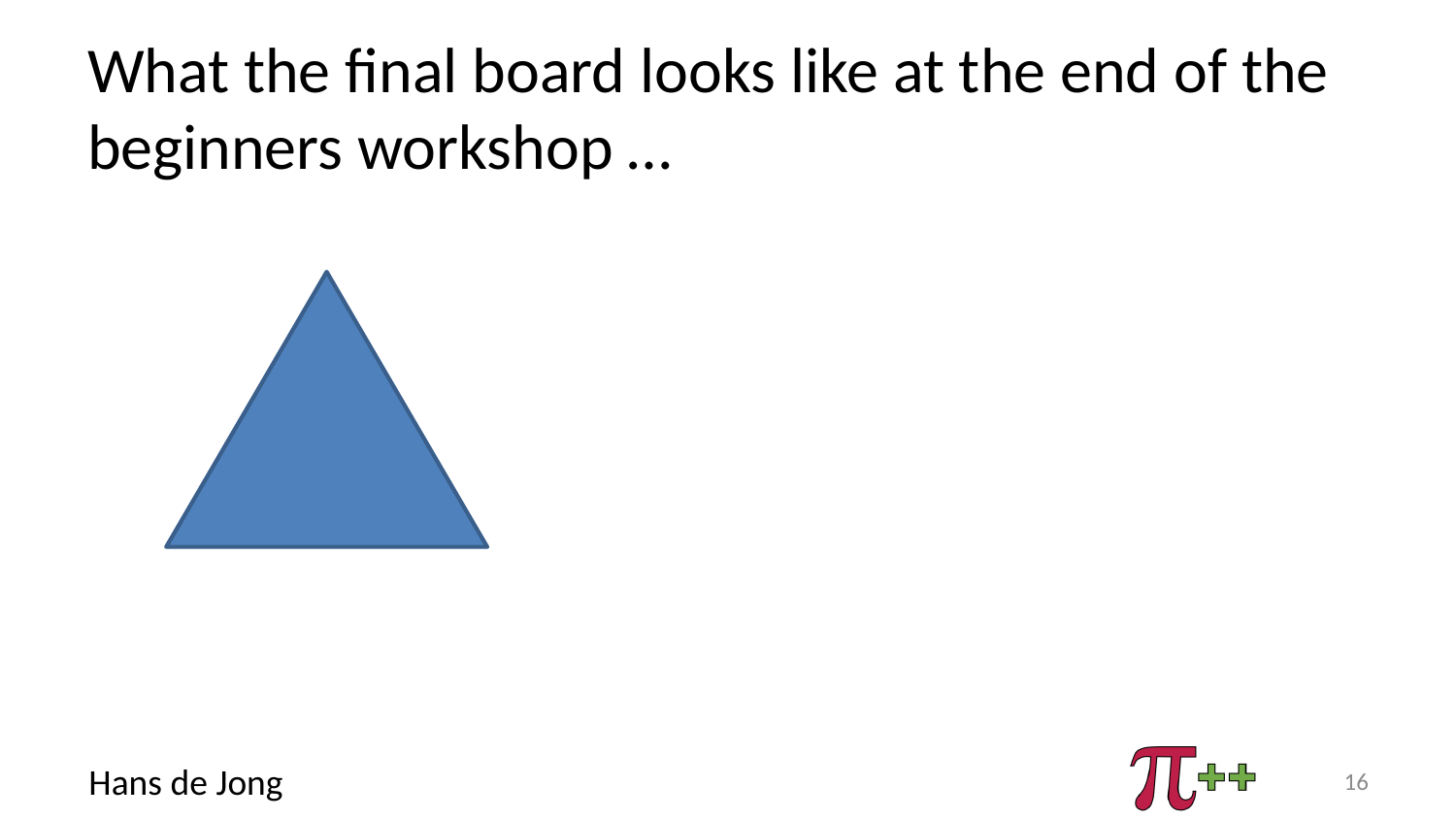

# What the final board looks like at the end of the beginners workshop …

16